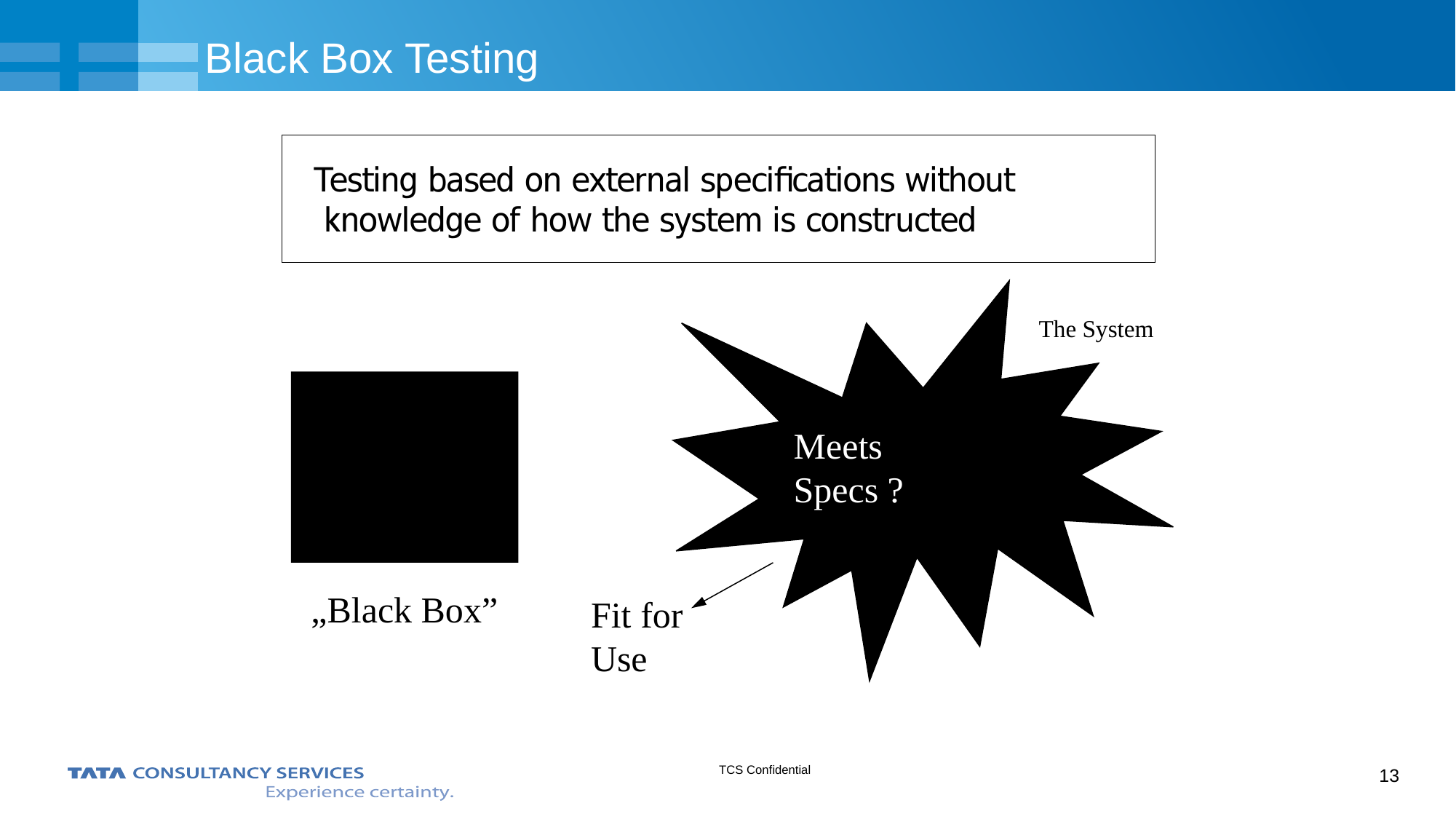

# Black Box Testing

Testing based on external specifications without
 knowledge of how the system is constructed

The System

Meets
Specs ?

„Black Box”
Fit for
Use